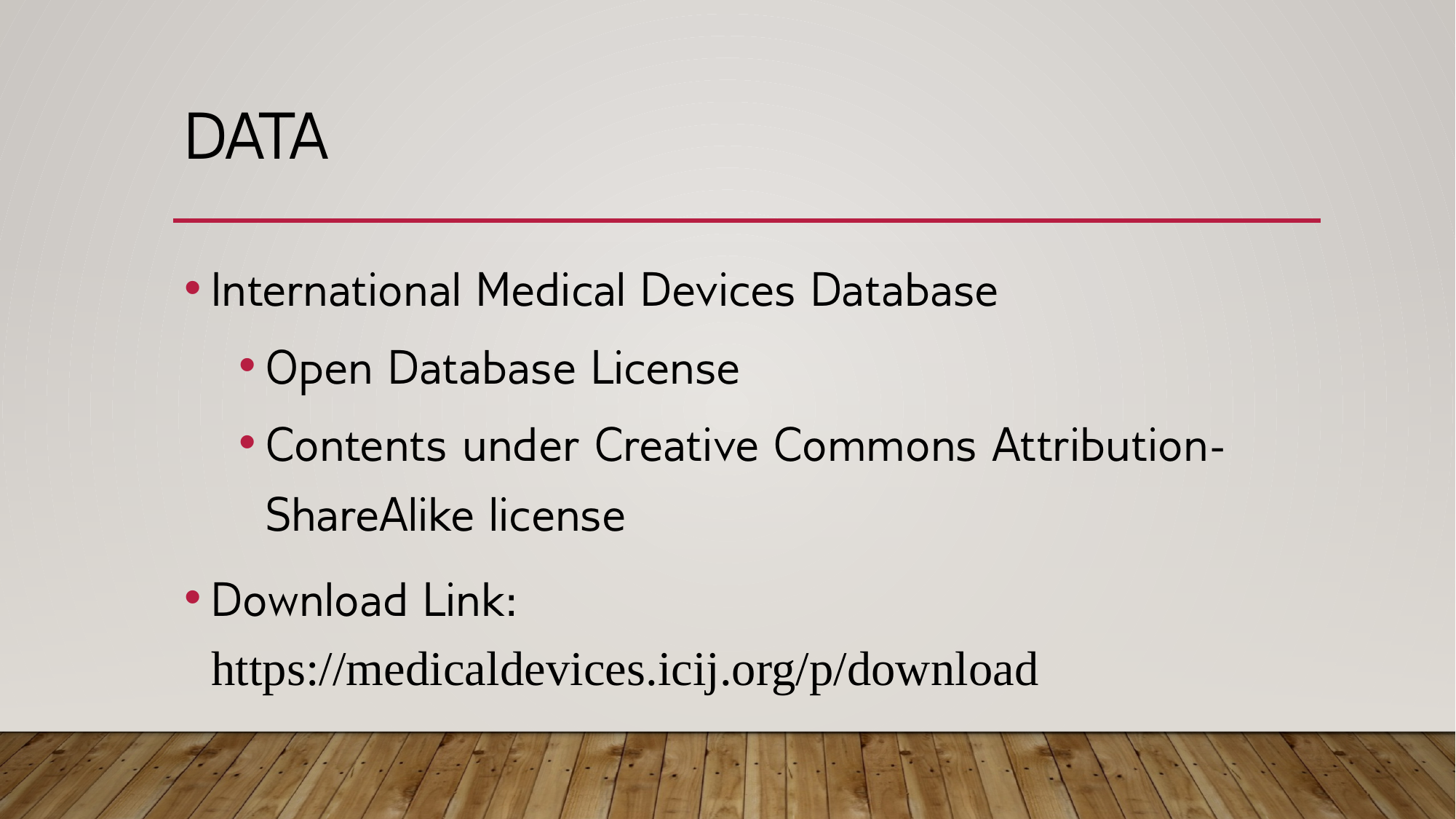

# Data
International Medical Devices Database
Open Database License
Contents under Creative Commons Attribution-ShareAlike license
Download Link:  https://medicaldevices.icij.org/p/download